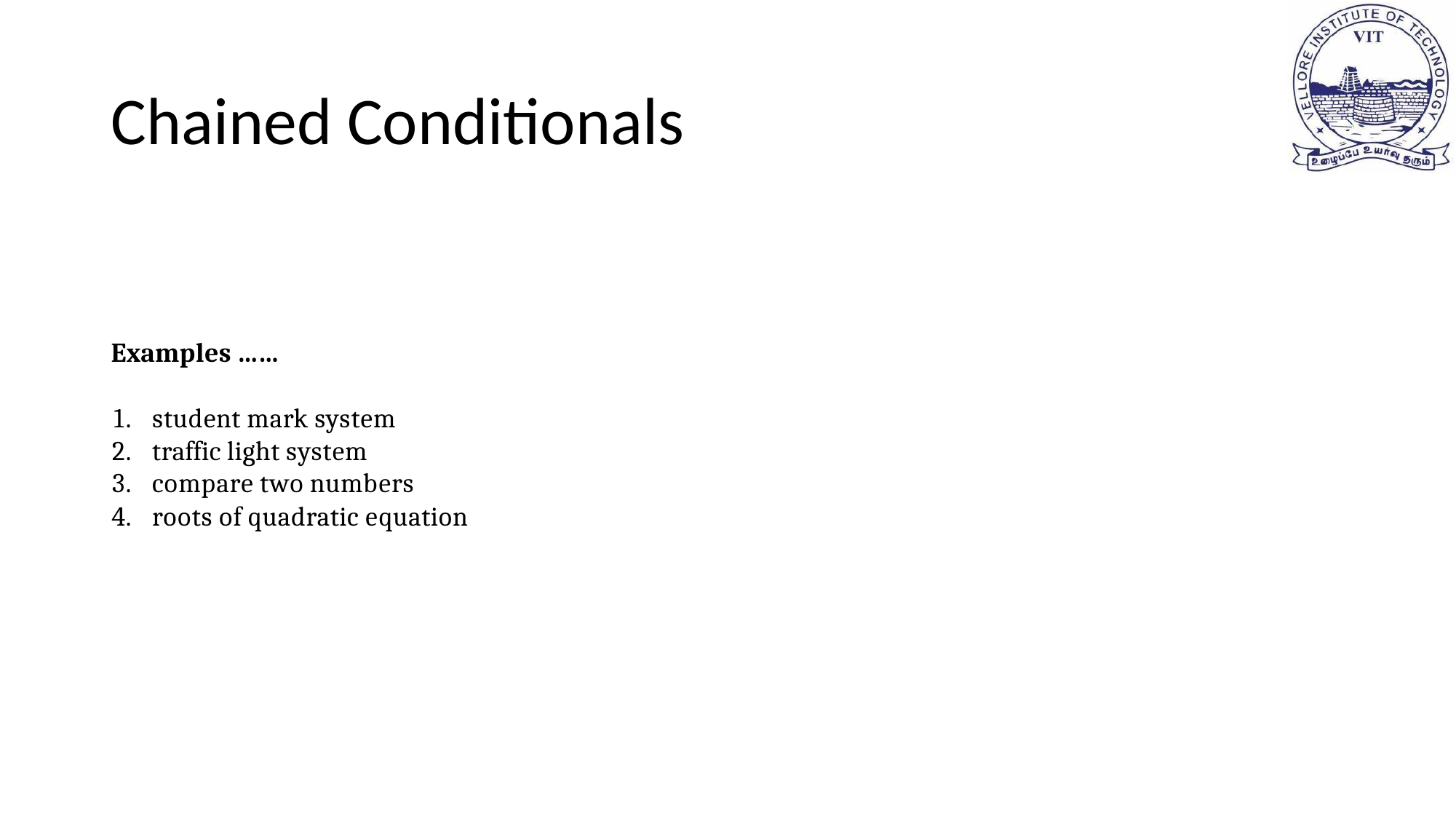

# Chained Conditionals
Examples ……

student mark system
traffic light system
compare two numbers
roots of quadratic equation